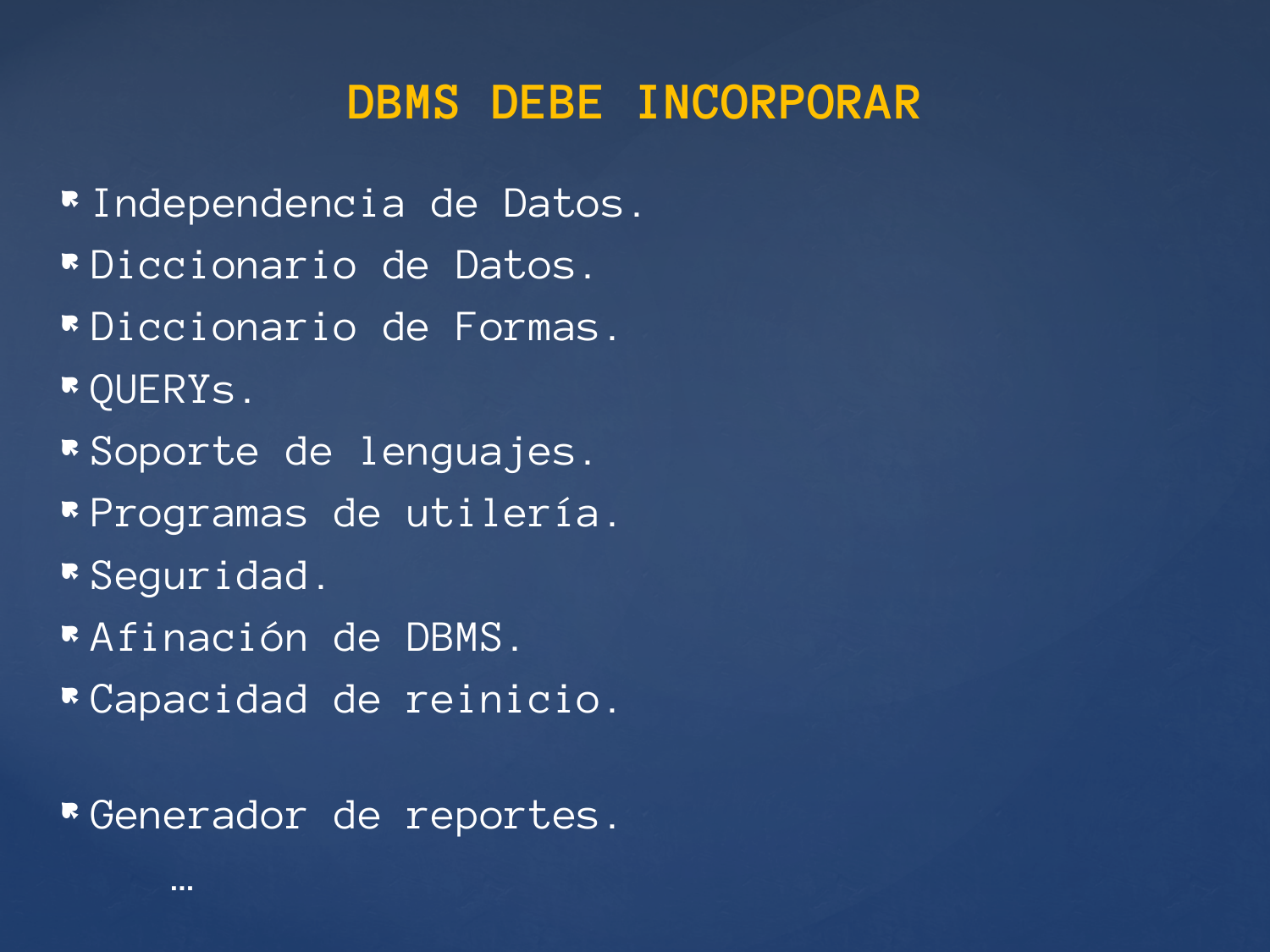

# DBMS DEBE INCORPORAR
Independencia de Datos.
Diccionario de Datos.
Diccionario de Formas.
QUERYs.
Soporte de lenguajes.
Programas de utilería.
Seguridad.
Afinación de DBMS.
Capacidad de reinicio.
Generador de reportes.
	…